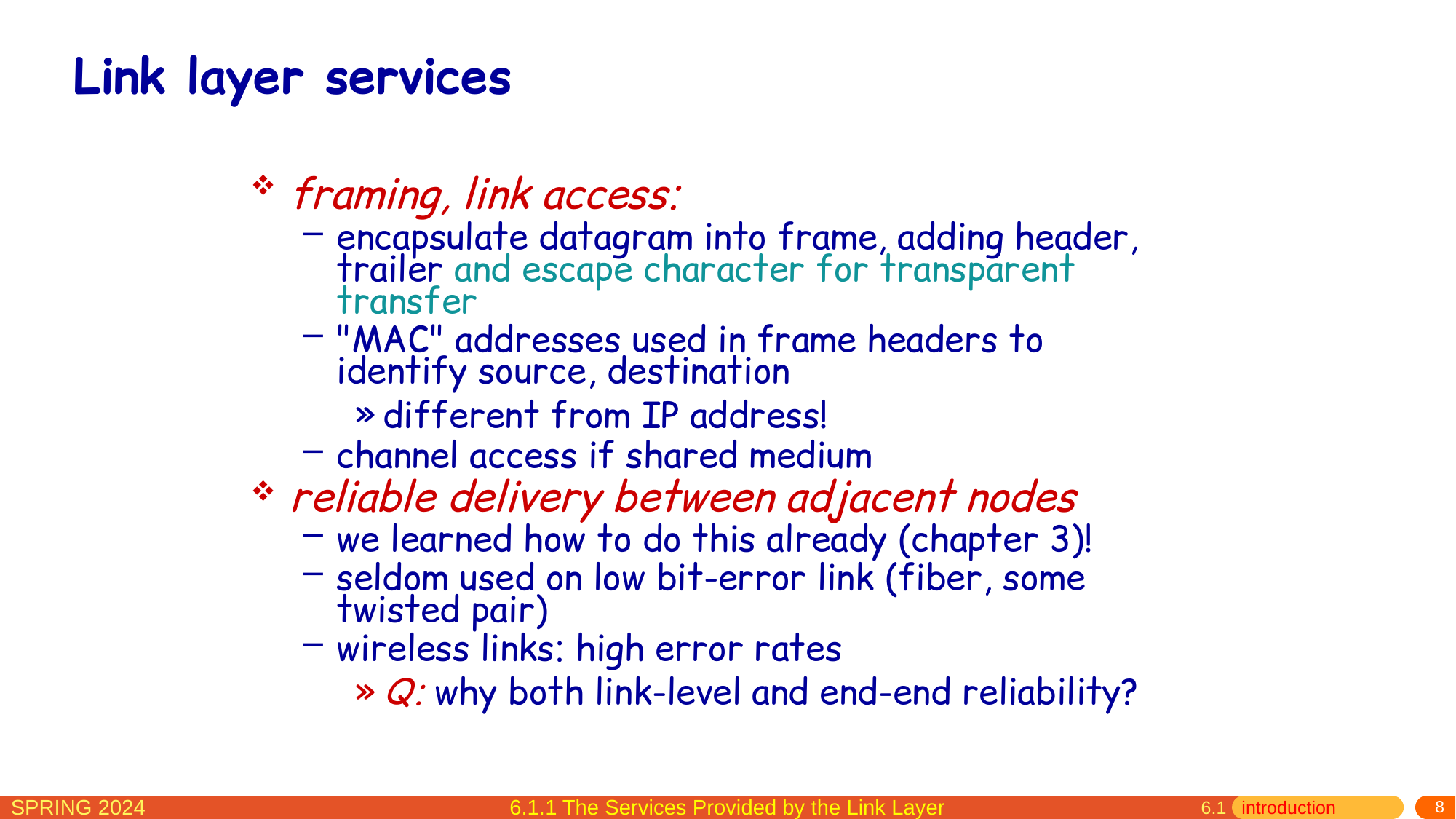

# Link layer services
framing, link access:
encapsulate datagram into frame, adding header, trailer and escape character for transparent transfer
"MAC" addresses used in frame headers to identify source, destination
different from IP address!
channel access if shared medium
reliable delivery between adjacent nodes
we learned how to do this already (chapter 3)!
seldom used on low bit-error link (fiber, some twisted pair)
wireless links: high error rates
Q: why both link-level and end-end reliability?
6.1.1 The Services Provided by the Link Layer
6.1   introduction